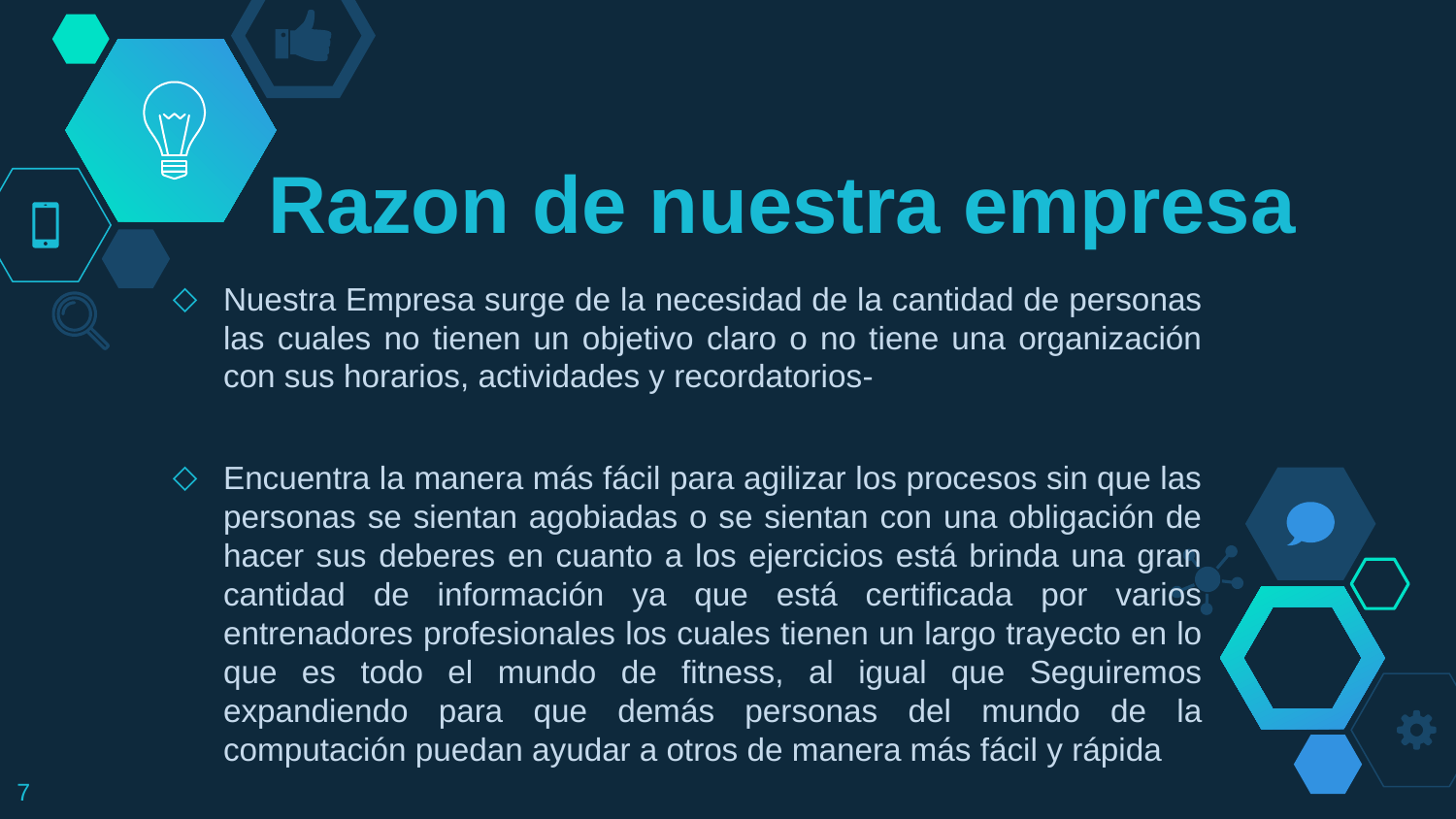

# Razon de nuestra empresa
Nuestra Empresa surge de la necesidad de la cantidad de personas las cuales no tienen un objetivo claro o no tiene una organización con sus horarios, actividades y recordatorios-

Encuentra la manera más fácil para agilizar los procesos sin que las personas se sientan agobiadas o se sientan con una obligación de hacer sus deberes en cuanto a los ejercicios está brinda una gran cantidad de información ya que está certificada por varios entrenadores profesionales los cuales tienen un largo trayecto en lo que es todo el mundo de fitness, al igual que Seguiremos expandiendo para que demás personas del mundo de la computación puedan ayudar a otros de manera más fácil y rápida
7